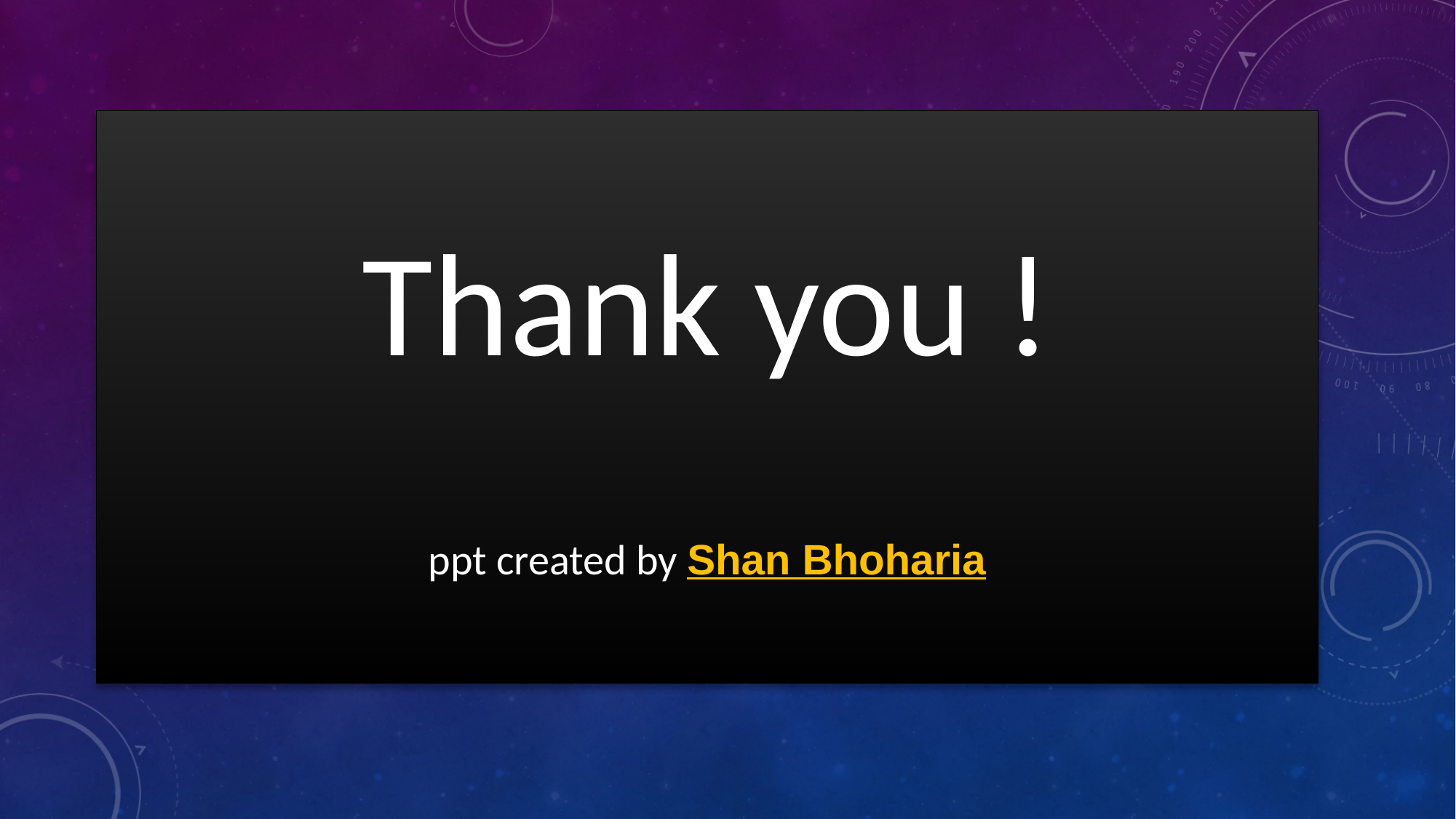

Thank you !

ppt created by Shan Bhoharia